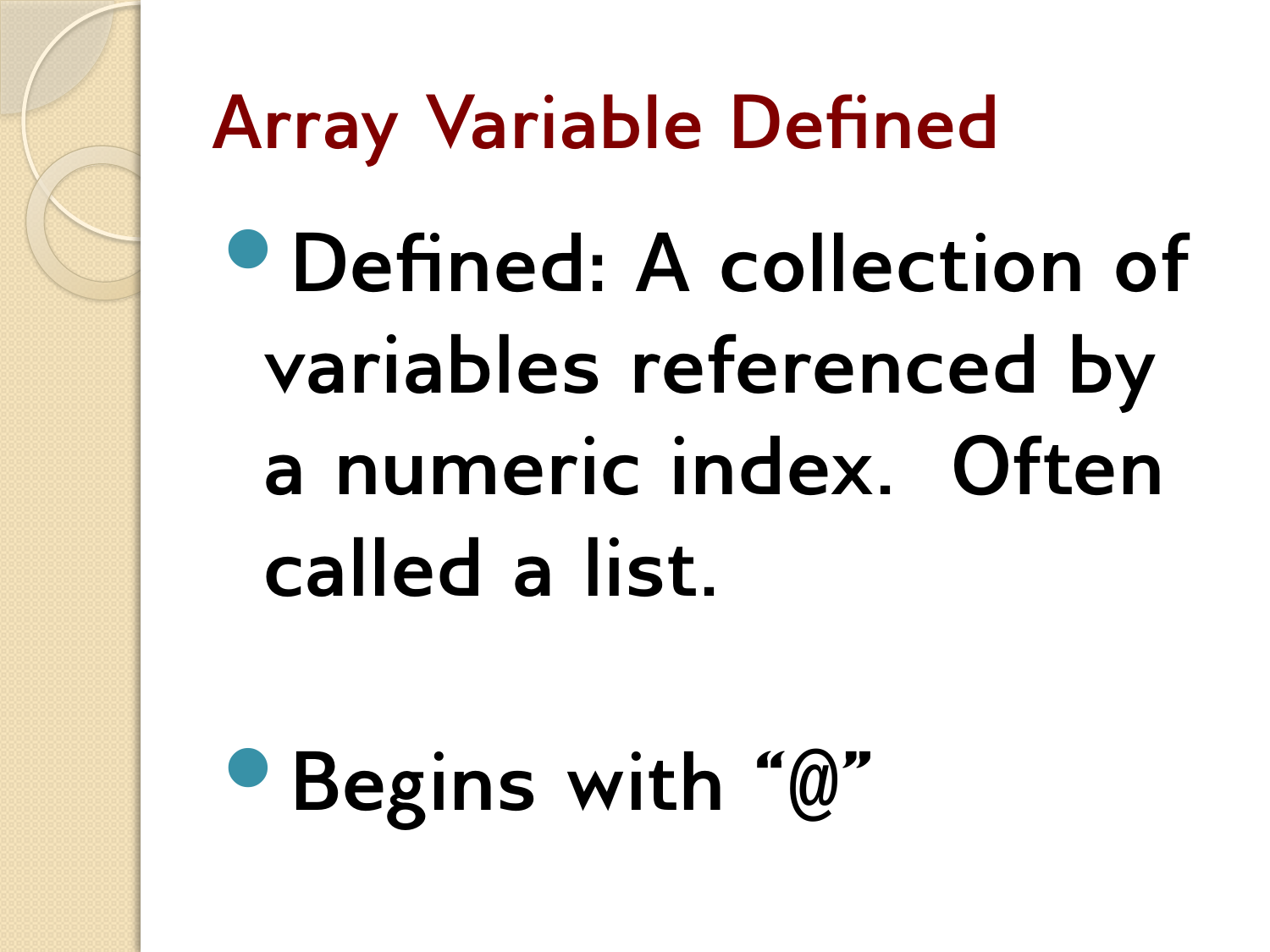

# Array Variable Defined
Defined: A collection of variables referenced by a numeric index.  Often called a list.
Begins with “@”